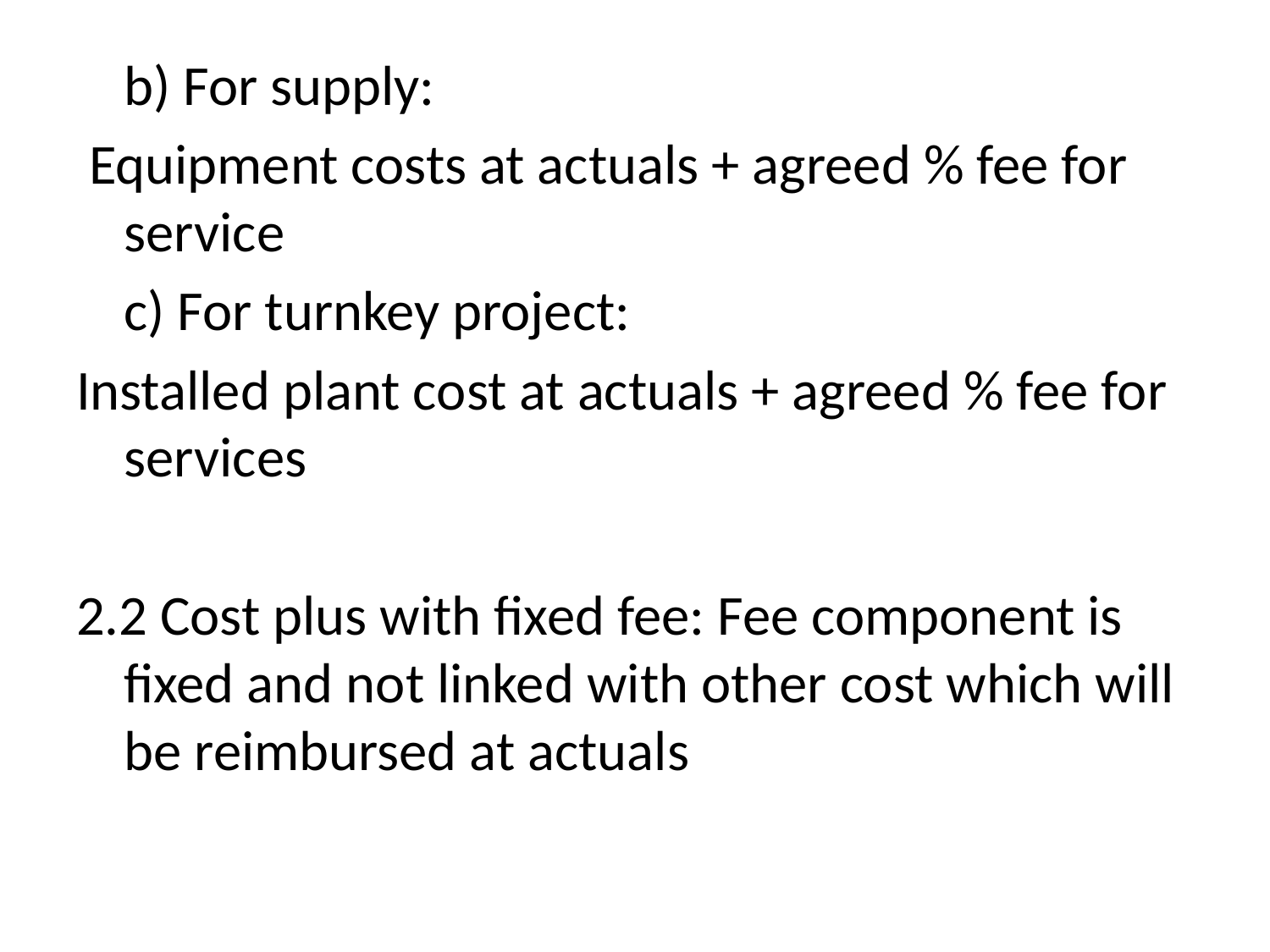

b) For supply:
 Equipment costs at actuals + agreed % fee for service
	c) For turnkey project:
Installed plant cost at actuals + agreed % fee for services

2.2 Cost plus with fixed fee: Fee component is fixed and not linked with other cost which will be reimbursed at actuals